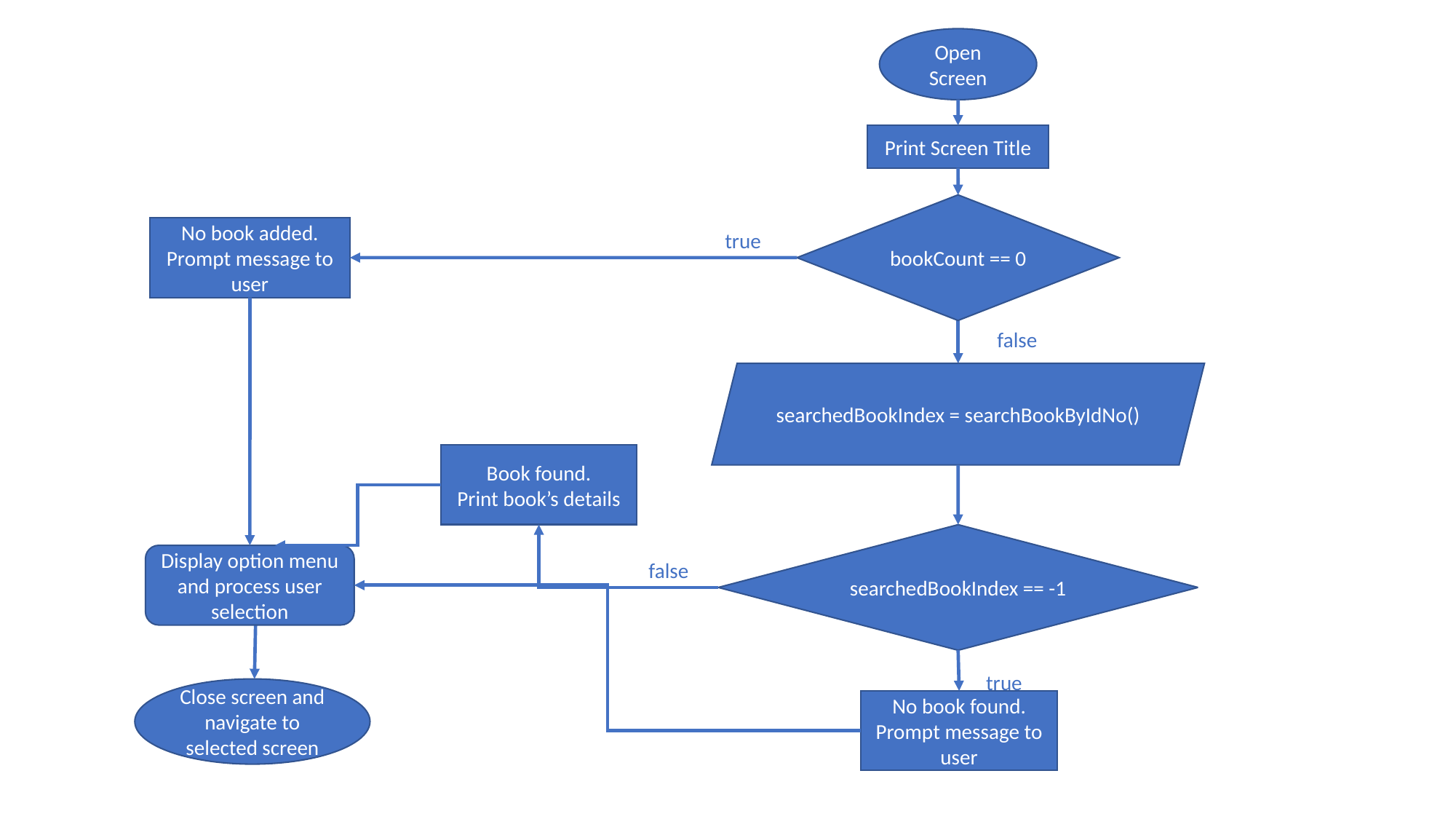

Open Screen
Print Screen Title
bookCount == 0
No book added.
Prompt message to user
true
false
searchedBookIndex = searchBookByIdNo()
Book found.
Print book’s details
searchedBookIndex == -1
Display option menu and process user selection
false
true
Close screen and navigate to selected screen
No book found.
Prompt message to user